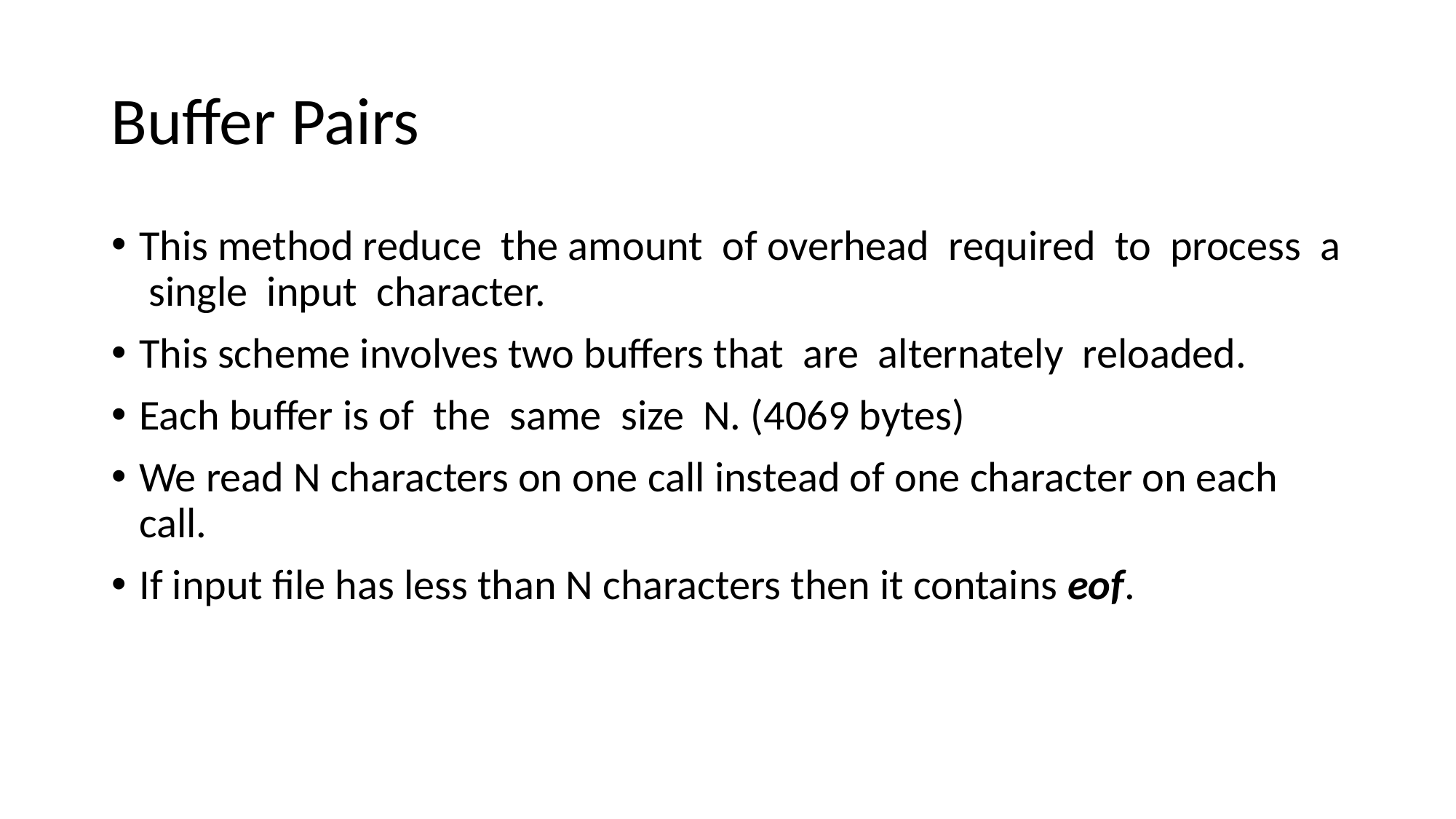

# Buffer Pairs
This method reduce  the amount  of overhead  required  to  process  a  single  input  character.
This scheme involves two buffers that  are  alternately  reloaded.
Each buffer is of  the  same  size  N. (4069 bytes)
We read N characters on one call instead of one character on each call.
If input file has less than N characters then it contains eof.